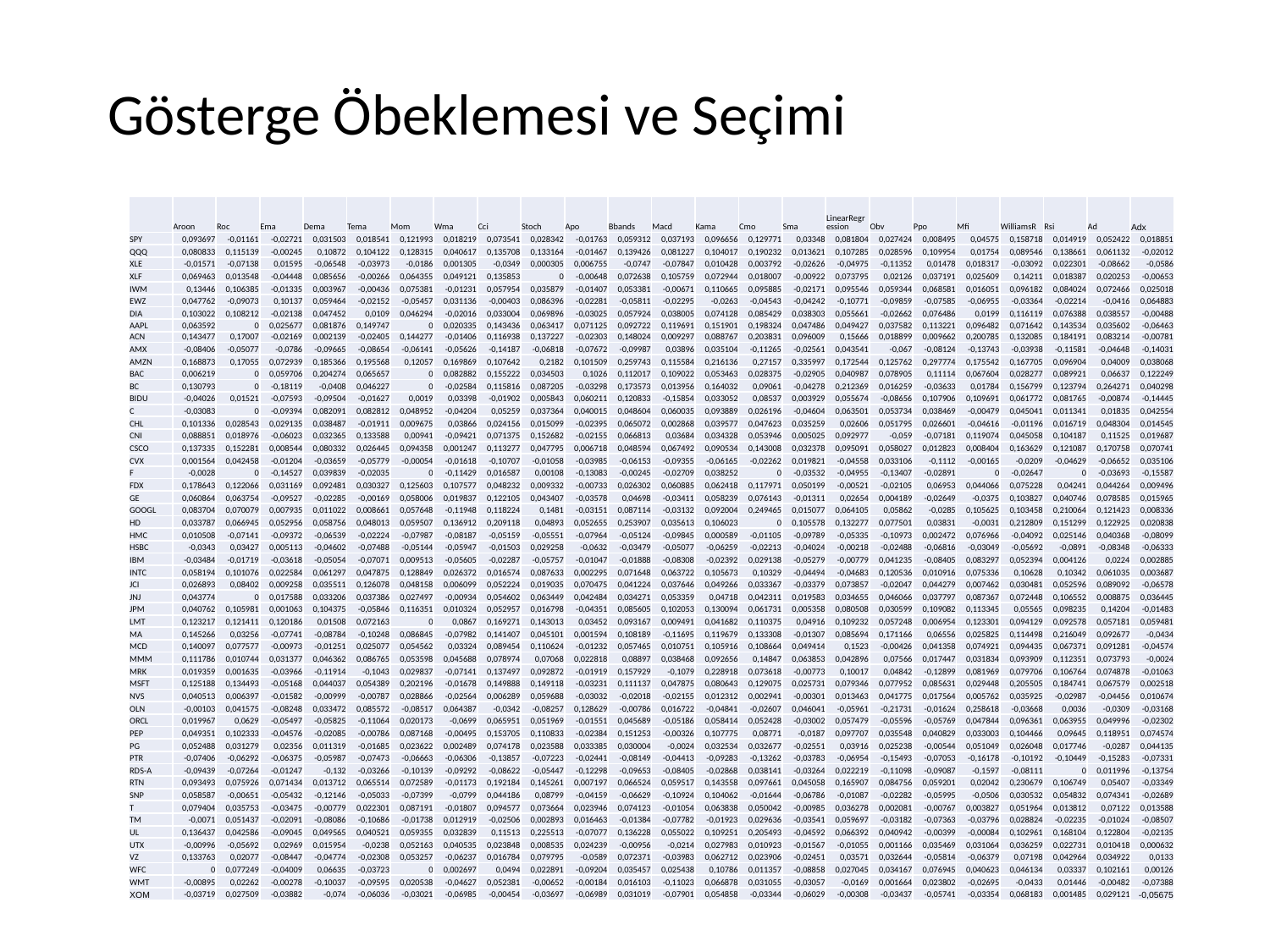

# Gösterge Öbeklemesi ve Seçimi
|  | Aroon | Roc | Ema | Dema | Tema | Mom | Wma | Cci | Stoch | Apo | Bbands | Macd | Kama | Cmo | Sma | LinearRegression | Obv | Ppo | Mfi | WilliamsR | Rsi | Ad | Adx |
| --- | --- | --- | --- | --- | --- | --- | --- | --- | --- | --- | --- | --- | --- | --- | --- | --- | --- | --- | --- | --- | --- | --- | --- |
| SPY | 0,093697 | -0,01161 | -0,02721 | 0,031503 | 0,018541 | 0,121993 | 0,018219 | 0,073541 | 0,028342 | -0,01763 | 0,059312 | 0,037193 | 0,096656 | 0,129771 | 0,03348 | 0,081804 | 0,027424 | 0,008495 | 0,04575 | 0,158718 | 0,014919 | 0,052422 | 0,018851 |
| QQQ | 0,080833 | 0,115139 | -0,00245 | 0,10872 | 0,104122 | 0,128315 | 0,040617 | 0,135708 | 0,133164 | -0,01467 | 0,139426 | 0,081227 | 0,104017 | 0,190232 | 0,013621 | 0,107285 | 0,028596 | 0,109954 | 0,01754 | 0,089546 | 0,138661 | 0,061132 | -0,02012 |
| XLE | -0,01571 | -0,07138 | 0,01595 | -0,06548 | -0,03973 | -0,0186 | 0,001305 | -0,0349 | 0,000305 | 0,006755 | -0,0747 | -0,07847 | 0,010428 | 0,003792 | -0,02626 | -0,04975 | -0,11352 | 0,01478 | 0,018317 | -0,03092 | 0,022301 | -0,08662 | -0,0586 |
| XLF | 0,069463 | 0,013548 | -0,04448 | 0,085656 | -0,00266 | 0,064355 | 0,049121 | 0,135853 | 0 | -0,00648 | 0,072638 | 0,105759 | 0,072944 | 0,018007 | -0,00922 | 0,073795 | 0,02126 | 0,037191 | 0,025609 | 0,14211 | 0,018387 | 0,020253 | -0,00653 |
| IWM | 0,13446 | 0,106385 | -0,01335 | 0,003967 | -0,00436 | 0,075381 | -0,01231 | 0,057954 | 0,035879 | -0,01407 | 0,053381 | -0,00671 | 0,110665 | 0,095885 | -0,02171 | 0,095546 | 0,059344 | 0,068581 | 0,016051 | 0,096182 | 0,084024 | 0,072466 | 0,025018 |
| EWZ | 0,047762 | -0,09073 | 0,10137 | 0,059464 | -0,02152 | -0,05457 | 0,031136 | -0,00403 | 0,086396 | -0,02281 | -0,05811 | -0,02295 | -0,0263 | -0,04543 | -0,04242 | -0,10771 | -0,09859 | -0,07585 | -0,06955 | -0,03364 | -0,02214 | -0,0416 | 0,064883 |
| DIA | 0,103022 | 0,108212 | -0,02138 | 0,047452 | 0,0109 | 0,046294 | -0,02016 | 0,033004 | 0,069896 | -0,03025 | 0,057924 | 0,038005 | 0,074128 | 0,085429 | 0,038303 | 0,055661 | -0,02662 | 0,076486 | 0,0199 | 0,116119 | 0,076388 | 0,038557 | -0,00488 |
| AAPL | 0,063592 | 0 | 0,025677 | 0,081876 | 0,149747 | 0 | 0,020335 | 0,143436 | 0,063417 | 0,071125 | 0,092722 | 0,119691 | 0,151901 | 0,198324 | 0,047486 | 0,049427 | 0,037582 | 0,113221 | 0,096482 | 0,071642 | 0,143534 | 0,035602 | -0,06463 |
| ACN | 0,143477 | 0,17007 | -0,02169 | 0,002139 | -0,02405 | 0,144277 | -0,01406 | 0,116938 | 0,137227 | -0,02303 | 0,148024 | 0,009297 | 0,088767 | 0,203831 | 0,096009 | 0,15666 | 0,018899 | 0,009662 | 0,200785 | 0,132085 | 0,184191 | 0,083214 | -0,00781 |
| AMX | -0,08406 | -0,05077 | -0,0786 | -0,09665 | -0,08654 | -0,06141 | -0,05626 | -0,14187 | -0,06818 | -0,07672 | -0,09987 | 0,03896 | 0,035104 | -0,11265 | -0,02561 | 0,043541 | -0,067 | -0,08124 | -0,13743 | -0,03938 | -0,11581 | -0,04648 | -0,14031 |
| AMZN | 0,168873 | 0,17055 | 0,072939 | 0,185366 | 0,195568 | 0,12057 | 0,169869 | 0,107642 | 0,2182 | 0,101509 | 0,259743 | 0,115584 | 0,216136 | 0,27157 | 0,335997 | 0,172544 | 0,125762 | 0,297774 | 0,175542 | 0,167705 | 0,096904 | 0,04009 | 0,038068 |
| BAC | 0,006219 | 0 | 0,059706 | 0,204274 | 0,065657 | 0 | 0,082882 | 0,155222 | 0,034503 | 0,1026 | 0,112017 | 0,109022 | 0,053463 | 0,028375 | -0,02905 | 0,040987 | 0,078905 | 0,11114 | 0,067604 | 0,028277 | 0,089921 | 0,06637 | 0,122249 |
| BC | 0,130793 | 0 | -0,18119 | -0,0408 | 0,046227 | 0 | -0,02584 | 0,115816 | 0,087205 | -0,03298 | 0,173573 | 0,013956 | 0,164032 | 0,09061 | -0,04278 | 0,212369 | 0,016259 | -0,03633 | 0,01784 | 0,156799 | 0,123794 | 0,264271 | 0,040298 |
| BIDU | -0,04026 | 0,01521 | -0,07593 | -0,09504 | -0,01627 | 0,0019 | 0,03398 | -0,01902 | 0,005843 | 0,060211 | 0,120833 | -0,15854 | 0,033052 | 0,08537 | 0,003929 | 0,055674 | -0,08656 | 0,107906 | 0,109691 | 0,061772 | 0,081765 | -0,00874 | -0,14445 |
| C | -0,03083 | 0 | -0,09394 | 0,082091 | 0,082812 | 0,048952 | -0,04204 | 0,05259 | 0,037364 | 0,040015 | 0,048604 | 0,060035 | 0,093889 | 0,026196 | -0,04604 | 0,063501 | 0,053734 | 0,038469 | -0,00479 | 0,045041 | 0,011341 | 0,01835 | 0,042554 |
| CHL | 0,101336 | 0,028543 | 0,029135 | 0,038487 | -0,01911 | 0,009675 | 0,03866 | 0,024156 | 0,015099 | -0,02395 | 0,065072 | 0,002868 | 0,039577 | 0,047623 | 0,035259 | 0,02606 | 0,051795 | 0,026601 | -0,04616 | -0,01196 | 0,016719 | 0,048304 | 0,014545 |
| CNI | 0,088851 | 0,018976 | -0,06023 | 0,032365 | 0,133588 | 0,00941 | -0,09421 | 0,071375 | 0,152682 | -0,02155 | 0,066813 | 0,03684 | 0,034328 | 0,053946 | 0,005025 | 0,092977 | -0,059 | -0,07181 | 0,119074 | 0,045058 | 0,104187 | 0,11525 | 0,019687 |
| CSCO | 0,137335 | 0,152281 | 0,008544 | 0,080332 | 0,026445 | 0,094358 | 0,001247 | 0,113277 | 0,047795 | 0,006718 | 0,048594 | 0,067492 | 0,090534 | 0,143008 | 0,032378 | 0,095091 | 0,058027 | 0,012823 | 0,008404 | 0,163629 | 0,121087 | 0,170758 | 0,070741 |
| CVX | 0,001564 | 0,042458 | -0,01204 | -0,03659 | -0,05779 | -0,00054 | -0,01618 | -0,10707 | -0,01058 | -0,03985 | -0,06153 | -0,09355 | -0,06165 | -0,02262 | 0,019821 | -0,04558 | 0,033106 | -0,1112 | -0,00165 | -0,0209 | -0,04629 | -0,06652 | 0,035106 |
| F | -0,0028 | 0 | -0,14527 | 0,039839 | -0,02035 | 0 | -0,11429 | 0,016587 | 0,00108 | -0,13083 | -0,00245 | -0,02709 | 0,038252 | 0 | -0,03532 | -0,04955 | -0,13407 | -0,02891 | 0 | -0,02647 | 0 | -0,03693 | -0,15587 |
| FDX | 0,178643 | 0,122066 | 0,031169 | 0,092481 | 0,030327 | 0,125603 | 0,107577 | 0,048232 | 0,009332 | -0,00733 | 0,026302 | 0,060885 | 0,062418 | 0,117971 | 0,050199 | -0,00521 | -0,02105 | 0,06953 | 0,044066 | 0,075228 | 0,04241 | 0,044264 | 0,009496 |
| GE | 0,060864 | 0,063754 | -0,09527 | -0,02285 | -0,00169 | 0,058006 | 0,019837 | 0,122105 | 0,043407 | -0,03578 | 0,04698 | -0,03411 | 0,058239 | 0,076143 | -0,01311 | 0,02654 | 0,004189 | -0,02649 | -0,0375 | 0,103827 | 0,040746 | 0,078585 | 0,015965 |
| GOOGL | 0,083704 | 0,070079 | 0,007935 | 0,011022 | 0,008661 | 0,057648 | -0,11948 | 0,118224 | 0,1481 | -0,03151 | 0,087114 | -0,03132 | 0,092004 | 0,249465 | 0,015077 | 0,064105 | 0,05862 | -0,0285 | 0,105625 | 0,103458 | 0,210064 | 0,121423 | 0,008336 |
| HD | 0,033787 | 0,066945 | 0,052956 | 0,058756 | 0,048013 | 0,059507 | 0,136912 | 0,209118 | 0,04893 | 0,052655 | 0,253907 | 0,035613 | 0,106023 | 0 | 0,105578 | 0,132277 | 0,077501 | 0,03831 | -0,0031 | 0,212809 | 0,151299 | 0,122925 | 0,020838 |
| HMC | 0,010508 | -0,07141 | -0,09372 | -0,06539 | -0,02224 | -0,07987 | -0,08187 | -0,05159 | -0,05551 | -0,07964 | -0,05124 | -0,09845 | 0,000589 | -0,01105 | -0,09789 | -0,05335 | -0,10973 | 0,002472 | 0,076966 | -0,04092 | 0,025146 | 0,040368 | -0,08099 |
| HSBC | -0,0343 | 0,03427 | 0,005113 | -0,04602 | -0,07488 | -0,05144 | -0,05947 | -0,01503 | 0,029258 | -0,0632 | -0,03479 | -0,05077 | -0,06259 | -0,02213 | -0,04024 | -0,00218 | -0,02488 | -0,06816 | -0,03049 | -0,05692 | -0,0891 | -0,08348 | -0,06333 |
| IBM | -0,03484 | -0,01719 | -0,03618 | -0,05054 | -0,07071 | 0,009513 | -0,05605 | -0,02287 | -0,05757 | -0,01047 | -0,01888 | -0,08308 | -0,02392 | 0,029138 | -0,05279 | -0,00779 | 0,041235 | -0,08405 | 0,083297 | 0,052394 | 0,004126 | 0,0224 | 0,002885 |
| INTC | 0,058194 | 0,101076 | 0,022584 | 0,061297 | 0,047875 | 0,128849 | 0,026372 | 0,016574 | 0,087633 | 0,002295 | 0,071648 | 0,063722 | 0,105673 | 0,10329 | -0,04494 | -0,04683 | 0,120536 | 0,010916 | 0,075336 | 0,10628 | 0,10342 | 0,061035 | 0,003687 |
| JCI | 0,026893 | 0,08402 | 0,009258 | 0,035511 | 0,126078 | 0,048158 | 0,006099 | 0,052224 | 0,019035 | 0,070475 | 0,041224 | 0,037646 | 0,049266 | 0,033367 | -0,03379 | 0,073857 | -0,02047 | 0,044279 | 0,007462 | 0,030481 | 0,052596 | 0,089092 | -0,06578 |
| JNJ | 0,043774 | 0 | 0,017588 | 0,033206 | 0,037386 | 0,027497 | -0,00934 | 0,054602 | 0,063449 | 0,042484 | 0,034271 | 0,053359 | 0,04718 | 0,042311 | 0,019583 | 0,034655 | 0,046066 | 0,037797 | 0,087367 | 0,072448 | 0,106552 | 0,008875 | 0,036445 |
| JPM | 0,040762 | 0,105981 | 0,001063 | 0,104375 | -0,05846 | 0,116351 | 0,010324 | 0,052957 | 0,016798 | -0,04351 | 0,085605 | 0,102053 | 0,130094 | 0,061731 | 0,005358 | 0,080508 | 0,030599 | 0,109082 | 0,113345 | 0,05565 | 0,098235 | 0,14204 | -0,01483 |
| LMT | 0,123217 | 0,121411 | 0,120186 | 0,01508 | 0,072163 | 0 | 0,0867 | 0,169271 | 0,143013 | 0,03452 | 0,093167 | 0,009491 | 0,041682 | 0,110375 | 0,04916 | 0,109232 | 0,057248 | 0,006954 | 0,123301 | 0,094129 | 0,092578 | 0,057181 | 0,059481 |
| MA | 0,145266 | 0,03256 | -0,07741 | -0,08784 | -0,10248 | 0,086845 | -0,07982 | 0,141407 | 0,045101 | 0,001594 | 0,108189 | -0,11695 | 0,119679 | 0,133308 | -0,01307 | 0,085694 | 0,171166 | 0,06556 | 0,025825 | 0,114498 | 0,216049 | 0,092677 | -0,0434 |
| MCD | 0,140097 | 0,077577 | -0,00973 | -0,01251 | 0,025077 | 0,054562 | 0,03324 | 0,089454 | 0,110624 | -0,01232 | 0,057465 | 0,010751 | 0,105916 | 0,108664 | 0,049414 | 0,1523 | -0,00426 | 0,041358 | 0,074921 | 0,094435 | 0,067371 | 0,091281 | -0,04574 |
| MMM | 0,111786 | 0,010744 | 0,031377 | 0,046362 | 0,086765 | 0,053598 | 0,045688 | 0,078974 | 0,07068 | 0,022818 | 0,08897 | 0,038468 | 0,092656 | 0,14847 | 0,063853 | 0,042896 | 0,07566 | 0,017447 | 0,031834 | 0,093909 | 0,112351 | 0,073793 | -0,0024 |
| MRK | 0,019359 | 0,001635 | -0,03966 | -0,11914 | -0,1043 | 0,029837 | -0,07141 | 0,137497 | 0,092872 | -0,01919 | 0,157929 | -0,1079 | 0,228918 | 0,073618 | -0,00773 | 0,10017 | 0,04842 | -0,12899 | 0,081969 | 0,079706 | 0,106764 | 0,074878 | -0,01063 |
| MSFT | 0,125188 | 0,134493 | -0,05168 | 0,044037 | 0,054389 | 0,202196 | -0,01678 | 0,149888 | 0,149118 | -0,03231 | 0,111137 | 0,047875 | 0,080643 | 0,129075 | 0,025731 | 0,079346 | 0,077952 | 0,085631 | 0,029448 | 0,205505 | 0,184741 | 0,067579 | 0,002518 |
| NVS | 0,040513 | 0,006397 | -0,01582 | -0,00999 | -0,00787 | 0,028866 | -0,02564 | 0,006289 | 0,059688 | -0,03032 | -0,02018 | -0,02155 | 0,012312 | 0,002941 | -0,00301 | 0,013463 | 0,041775 | 0,017564 | 0,005762 | 0,035925 | -0,02987 | -0,04456 | 0,010674 |
| OLN | -0,00103 | 0,041575 | -0,08248 | 0,033472 | 0,085572 | -0,08517 | 0,064387 | -0,0342 | -0,08257 | 0,128629 | -0,00786 | 0,016722 | -0,04841 | -0,02607 | 0,046041 | -0,05961 | -0,21731 | -0,01624 | 0,258618 | -0,03668 | 0,0036 | -0,0309 | -0,03168 |
| ORCL | 0,019967 | 0,0629 | -0,05497 | -0,05825 | -0,11064 | 0,020173 | -0,0699 | 0,065951 | 0,051969 | -0,01551 | 0,045689 | -0,05186 | 0,058414 | 0,052428 | -0,03002 | 0,057479 | -0,05596 | -0,05769 | 0,047844 | 0,096361 | 0,063955 | 0,049996 | -0,02302 |
| PEP | 0,049351 | 0,102333 | -0,04576 | -0,02085 | -0,00786 | 0,087168 | -0,00495 | 0,153705 | 0,110833 | -0,02384 | 0,151253 | -0,00326 | 0,107775 | 0,08771 | -0,0187 | 0,097707 | 0,035548 | 0,040829 | 0,033003 | 0,104466 | 0,09645 | 0,118951 | 0,074574 |
| PG | 0,052488 | 0,031279 | 0,02356 | 0,011319 | -0,01685 | 0,023622 | 0,002489 | 0,074178 | 0,023588 | 0,033385 | 0,030004 | -0,0024 | 0,032534 | 0,032677 | -0,02551 | 0,03916 | 0,025238 | -0,00544 | 0,051049 | 0,026048 | 0,017746 | -0,0287 | 0,044135 |
| PTR | -0,07406 | -0,06292 | -0,06375 | -0,05987 | -0,07473 | -0,06663 | -0,06306 | -0,13857 | -0,07223 | -0,02441 | -0,08149 | -0,04413 | -0,09283 | -0,13262 | -0,03783 | -0,06954 | -0,15493 | -0,07053 | -0,16178 | -0,10192 | -0,10449 | -0,15283 | -0,07331 |
| RDS-A | -0,09439 | -0,07264 | -0,01247 | -0,132 | -0,03266 | -0,10139 | -0,09292 | -0,08622 | -0,05447 | -0,12298 | -0,09653 | -0,08405 | -0,02868 | 0,038141 | -0,03264 | 0,022219 | -0,11098 | -0,09087 | -0,1597 | -0,08111 | 0 | 0,011996 | -0,13754 |
| RTN | 0,093493 | 0,075926 | 0,071434 | 0,013712 | 0,065514 | 0,072589 | -0,01173 | 0,192184 | 0,145261 | 0,007197 | 0,066524 | 0,059517 | 0,143558 | 0,097661 | 0,045058 | 0,165907 | 0,084756 | 0,059201 | 0,02042 | 0,230679 | 0,106749 | 0,05407 | -0,03349 |
| SNP | 0,058587 | -0,00651 | -0,05432 | -0,12146 | -0,05033 | -0,07399 | -0,0799 | 0,044186 | 0,08799 | -0,04159 | -0,06629 | -0,10924 | 0,104062 | -0,01644 | -0,06786 | -0,01087 | -0,02282 | -0,05995 | -0,0506 | 0,030532 | 0,054832 | 0,074341 | -0,02689 |
| T | 0,079404 | 0,035753 | -0,03475 | -0,00779 | 0,022301 | 0,087191 | -0,01807 | 0,094577 | 0,073664 | 0,023946 | 0,074123 | -0,01054 | 0,063838 | 0,050042 | -0,00985 | 0,036278 | 0,002081 | -0,00767 | 0,003827 | 0,051964 | 0,013812 | 0,07122 | 0,013588 |
| TM | -0,0071 | 0,051437 | -0,02091 | -0,08086 | -0,10686 | -0,01738 | 0,012919 | -0,02506 | 0,002893 | 0,016463 | -0,01384 | -0,07782 | -0,01923 | 0,029636 | -0,03541 | 0,059697 | -0,03182 | -0,07363 | -0,03796 | 0,028824 | -0,02235 | -0,01024 | -0,08507 |
| UL | 0,136437 | 0,042586 | -0,09045 | 0,049565 | 0,040521 | 0,059355 | 0,032839 | 0,11513 | 0,225513 | -0,07077 | 0,136228 | 0,055022 | 0,109251 | 0,205493 | -0,04592 | 0,066392 | 0,040942 | -0,00399 | -0,00084 | 0,102961 | 0,168104 | 0,122804 | -0,02135 |
| UTX | -0,00996 | -0,05692 | 0,02969 | 0,015954 | -0,0238 | 0,052163 | 0,040535 | 0,023848 | 0,008535 | 0,024239 | -0,00956 | -0,0214 | 0,027983 | 0,010923 | -0,01567 | -0,01055 | 0,001166 | 0,035469 | 0,031064 | 0,036259 | 0,022731 | 0,010418 | 0,000632 |
| VZ | 0,133763 | 0,02077 | -0,08447 | -0,04774 | -0,02308 | 0,053257 | -0,06237 | 0,016784 | 0,079795 | -0,0589 | 0,072371 | -0,03983 | 0,062712 | 0,023906 | -0,02451 | 0,03571 | 0,032644 | -0,05814 | -0,06379 | 0,07198 | 0,042964 | 0,034922 | 0,0133 |
| WFC | 0 | 0,077249 | -0,04009 | 0,06635 | -0,03723 | 0 | 0,002697 | 0,0494 | 0,022891 | -0,09204 | 0,035457 | 0,025438 | 0,10786 | 0,011357 | -0,08858 | 0,027045 | 0,034167 | 0,076945 | 0,040623 | 0,046134 | 0,03337 | 0,102161 | 0,00126 |
| WMT | -0,00895 | 0,02262 | -0,00278 | -0,10037 | -0,09595 | 0,020538 | -0,04627 | 0,052381 | -0,00652 | -0,00184 | 0,016103 | -0,11023 | 0,066878 | 0,031055 | -0,03057 | -0,0169 | 0,001664 | 0,023802 | -0,02695 | -0,0433 | 0,01446 | -0,00482 | -0,07388 |
| XOM | -0,03719 | 0,027509 | -0,03882 | -0,074 | -0,06036 | -0,03021 | -0,06985 | -0,00454 | -0,03697 | -0,06989 | 0,031019 | -0,07901 | 0,054858 | -0,03344 | -0,06029 | -0,00308 | -0,03437 | -0,05741 | -0,03354 | 0,068183 | 0,001485 | 0,029121 | -0,05675 |